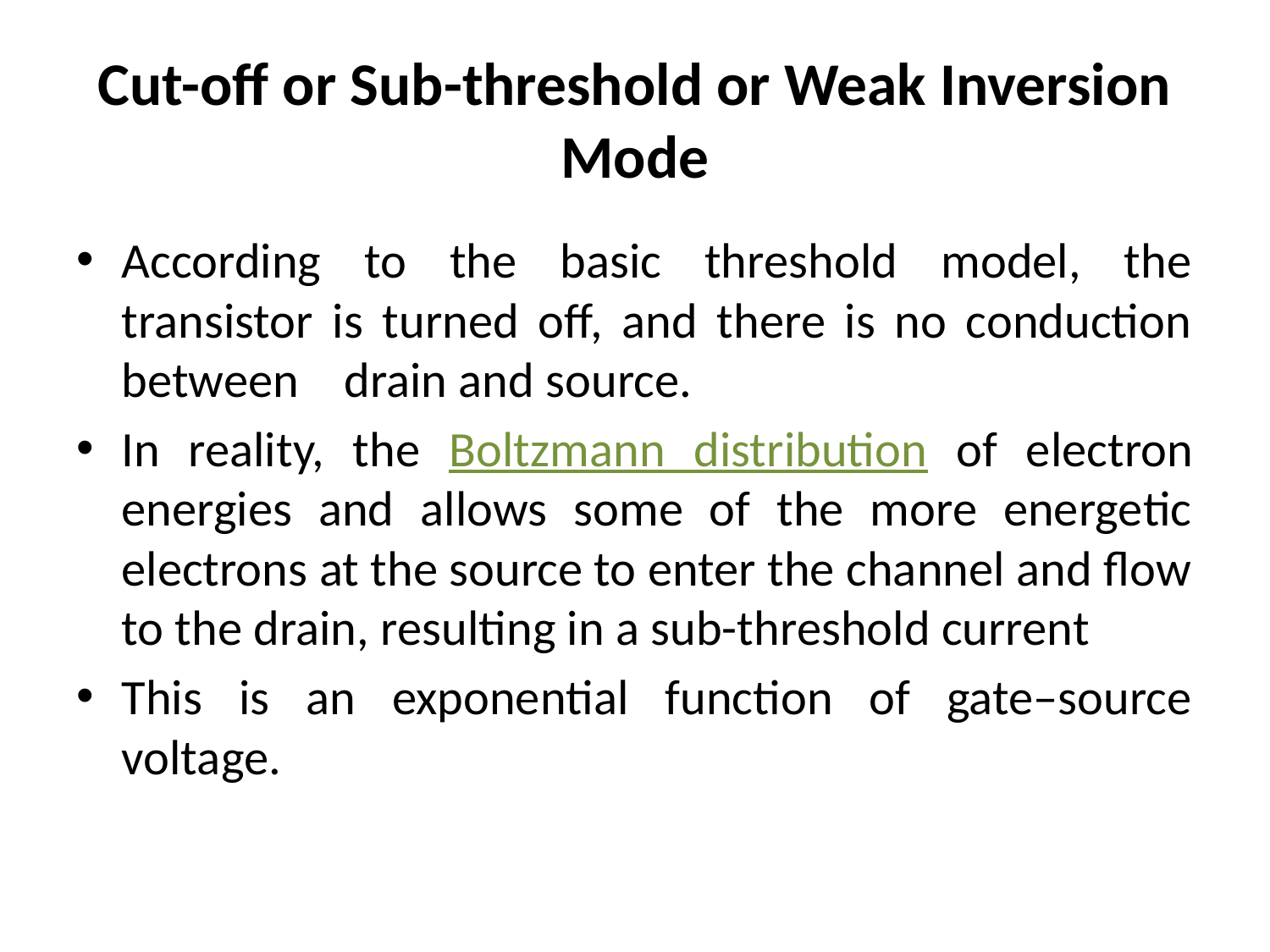

# Cut-off or Sub-threshold or Weak Inversion Mode
According to the basic threshold model, the transistor is turned off, and there is no conduction between    drain and source.
In reality, the Boltzmann distribution of electron energies and allows some of the more energetic electrons at the source to enter the channel and flow to the drain, resulting in a sub-threshold current
This is an exponential function of gate–source voltage.